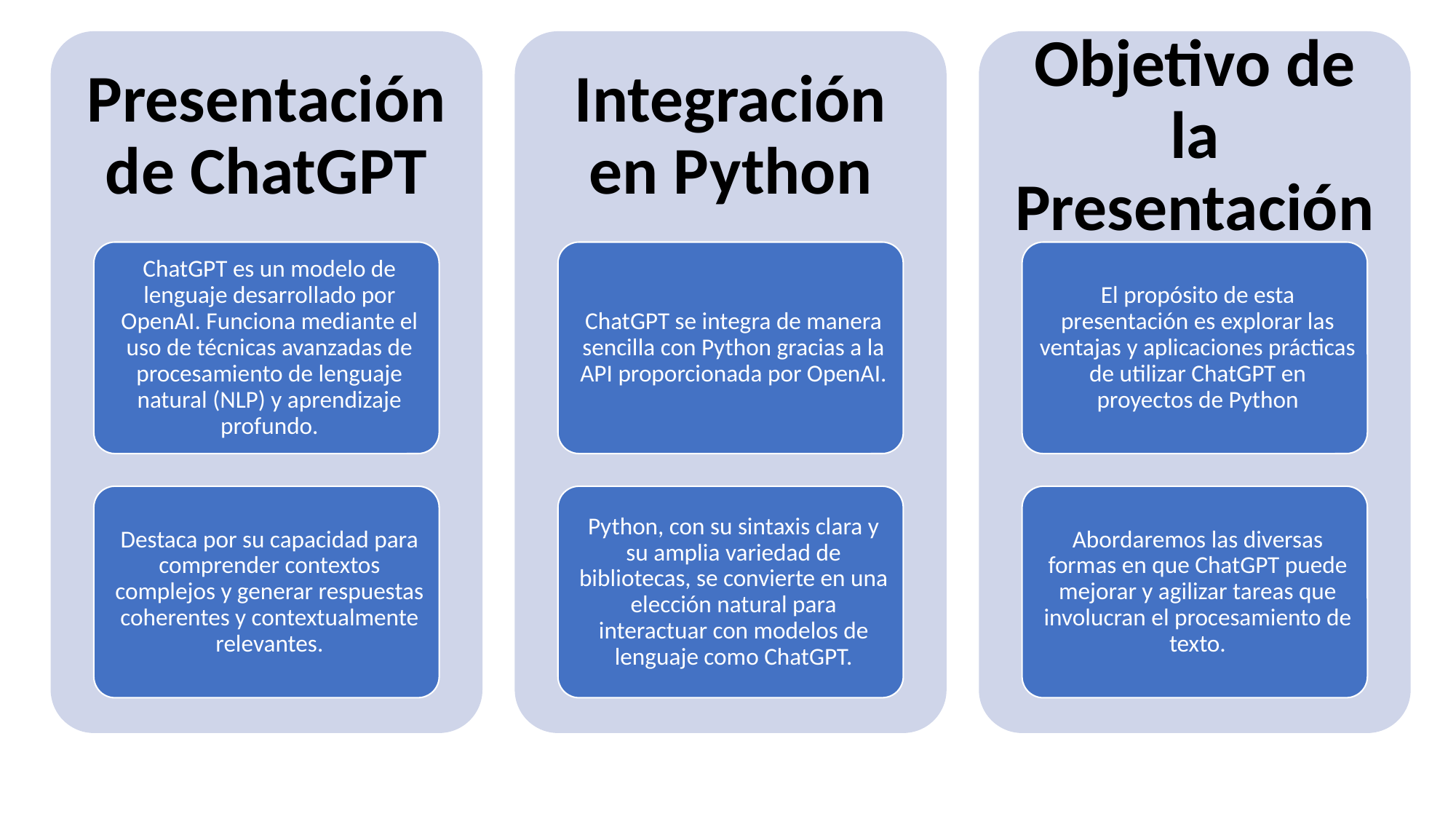

Presentación de ChatGPT
ChatGPT es un modelo de lenguaje desarrollado por OpenAI. Funciona mediante el uso de técnicas avanzadas de procesamiento de lenguaje natural (NLP) y aprendizaje profundo.
Destaca por su capacidad para comprender contextos complejos y generar respuestas coherentes y contextualmente relevantes.
Integración en Python
ChatGPT se integra de manera sencilla con Python gracias a la API proporcionada por OpenAI.
Python, con su sintaxis clara y su amplia variedad de bibliotecas, se convierte en una elección natural para interactuar con modelos de lenguaje como ChatGPT.
Objetivo de la Presentación
El propósito de esta presentación es explorar las ventajas y aplicaciones prácticas de utilizar ChatGPT en proyectos de Python
Abordaremos las diversas formas en que ChatGPT puede mejorar y agilizar tareas que involucran el procesamiento de texto.